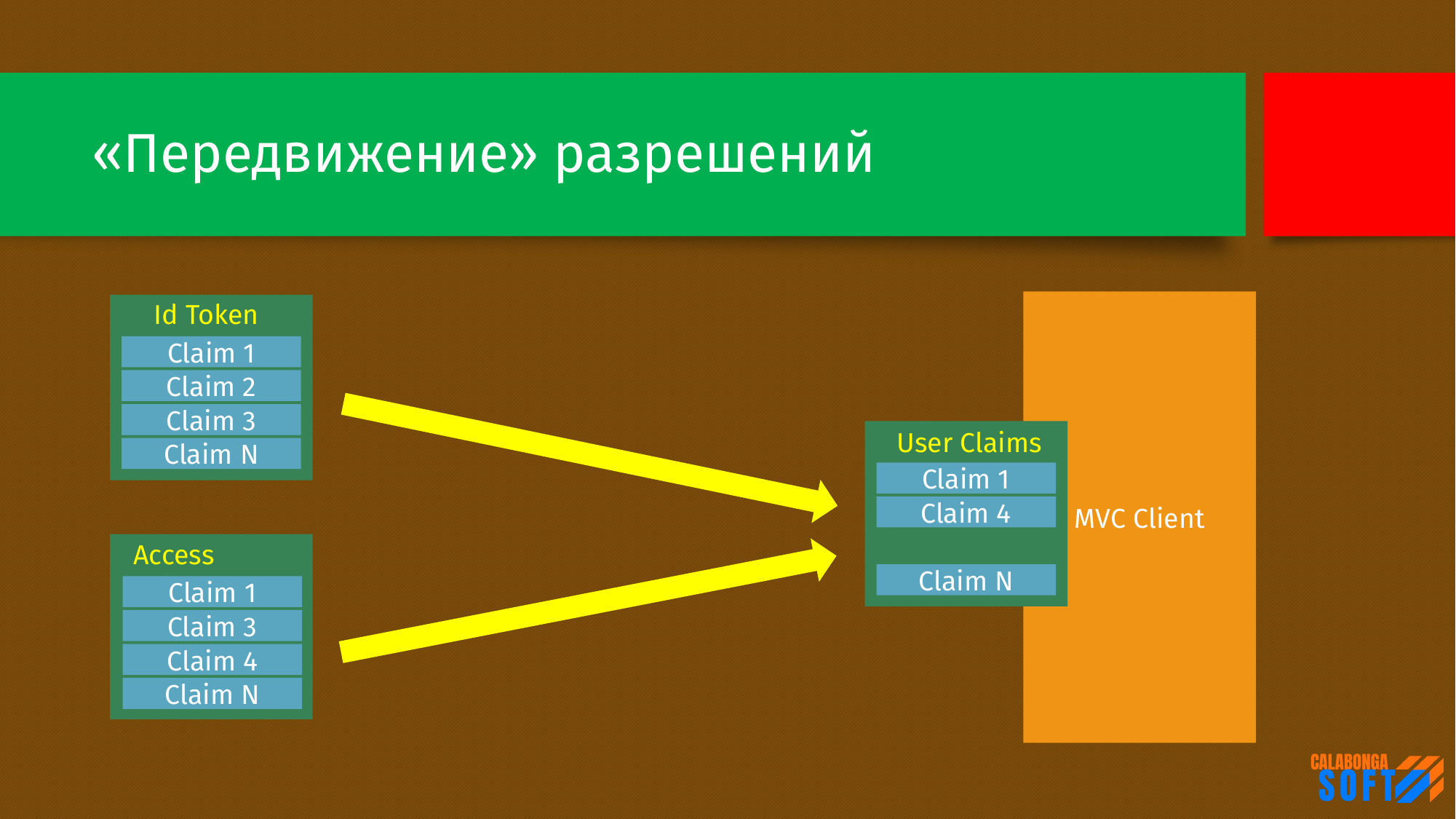

# «Передвижение» разрешений
Id Token

Claim 1
Claim 2
Claim 3
Claim N
MVC Client
User Claims

Claim 1
Claim 4
Claim N

Access Token

Claim 1
Claim 3
Claim 4
Claim N